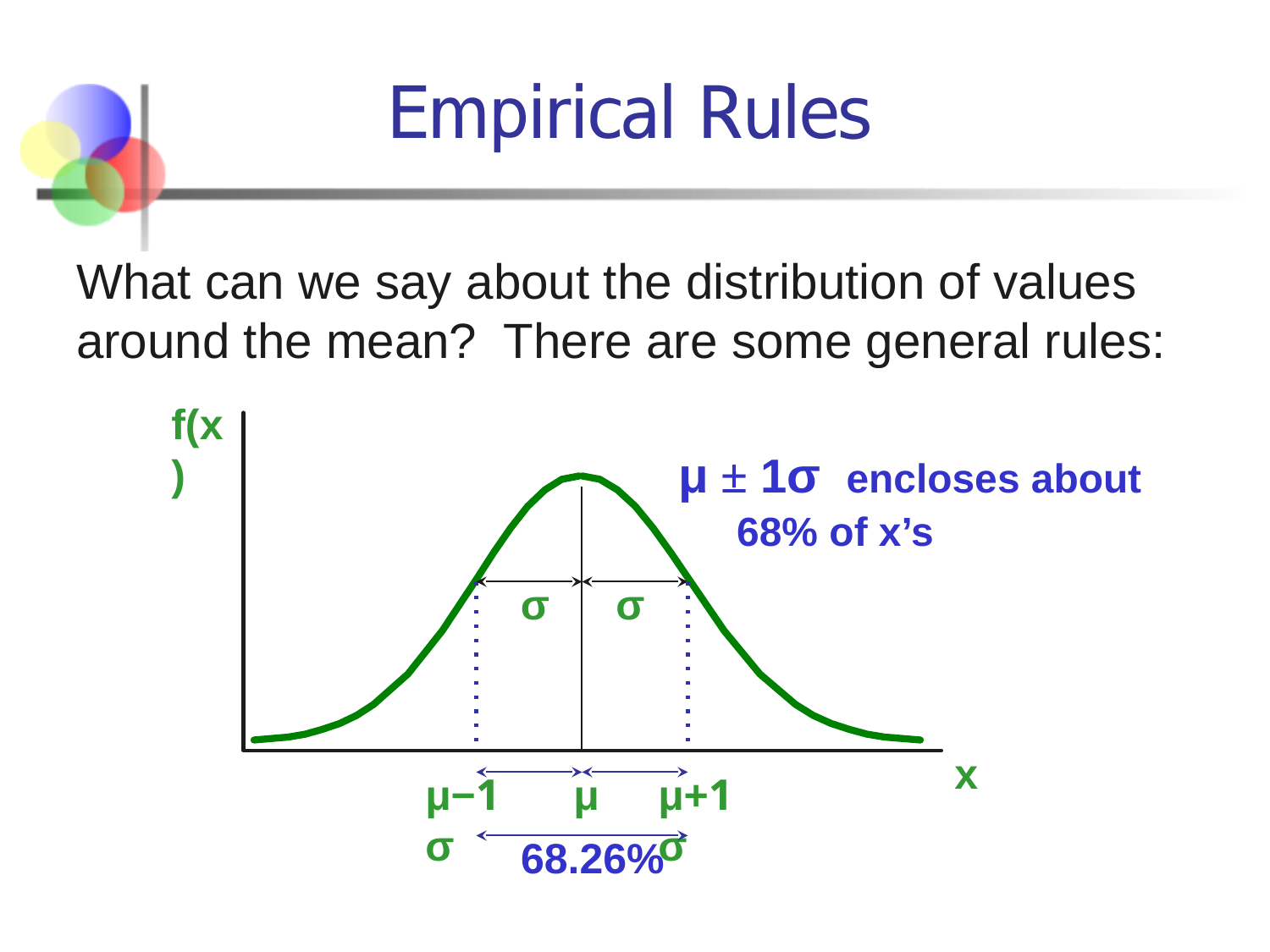

Empirical Rules
What can we say about the distribution of values around the mean?  There are some general rules:
f(x)

  μ ± 1σ  encloses about 68% of x’s

σ
σ
x
μ−1σ
μ
μ+1σ
68.26%